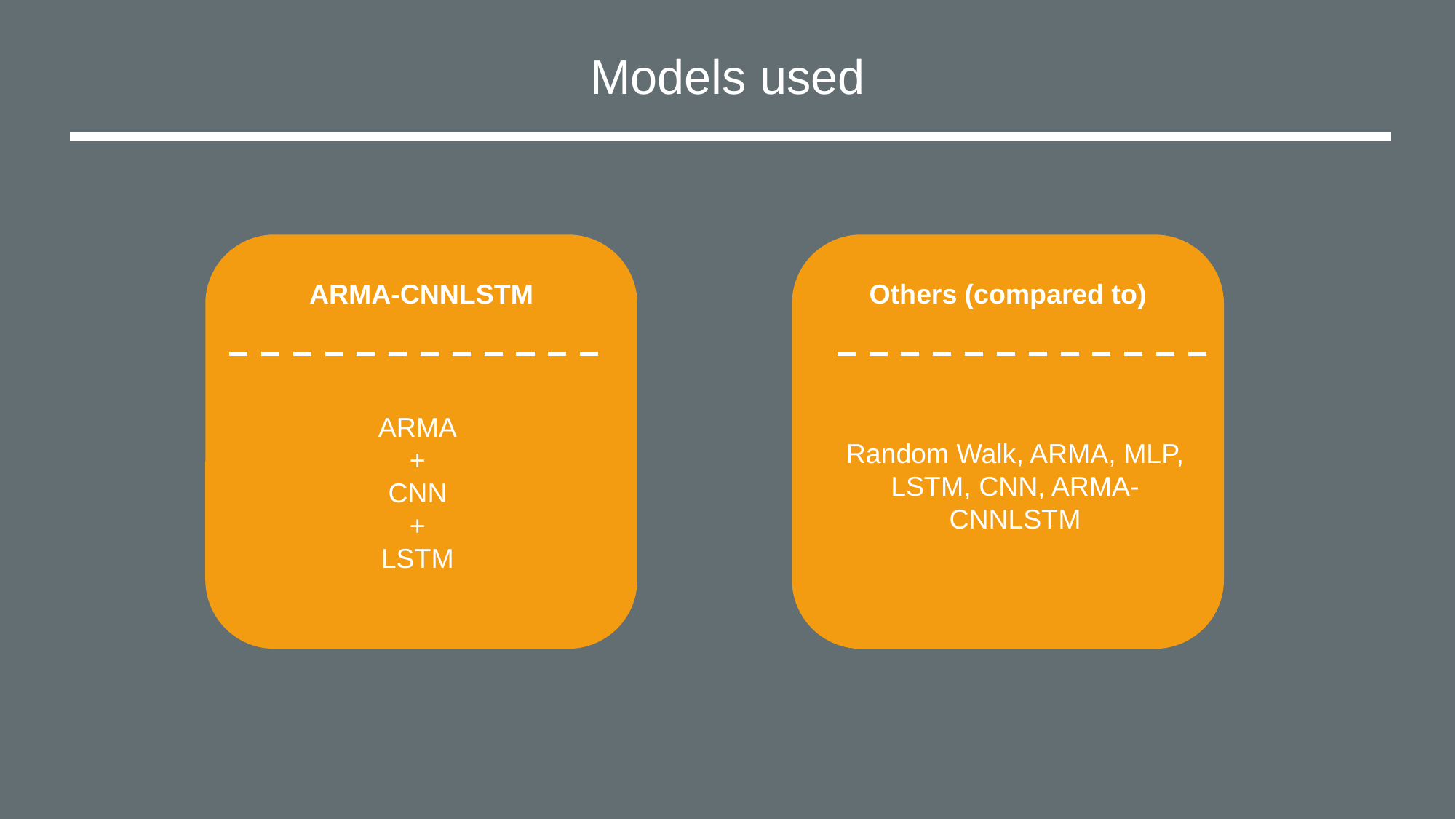

Models used

ARMA
+
CNN
+
LSTM

Random Walk, ARMA, MLP, LSTM, CNN, ARMA-CNNLSTM
ARMA-CNNLSTM
Others (compared to)